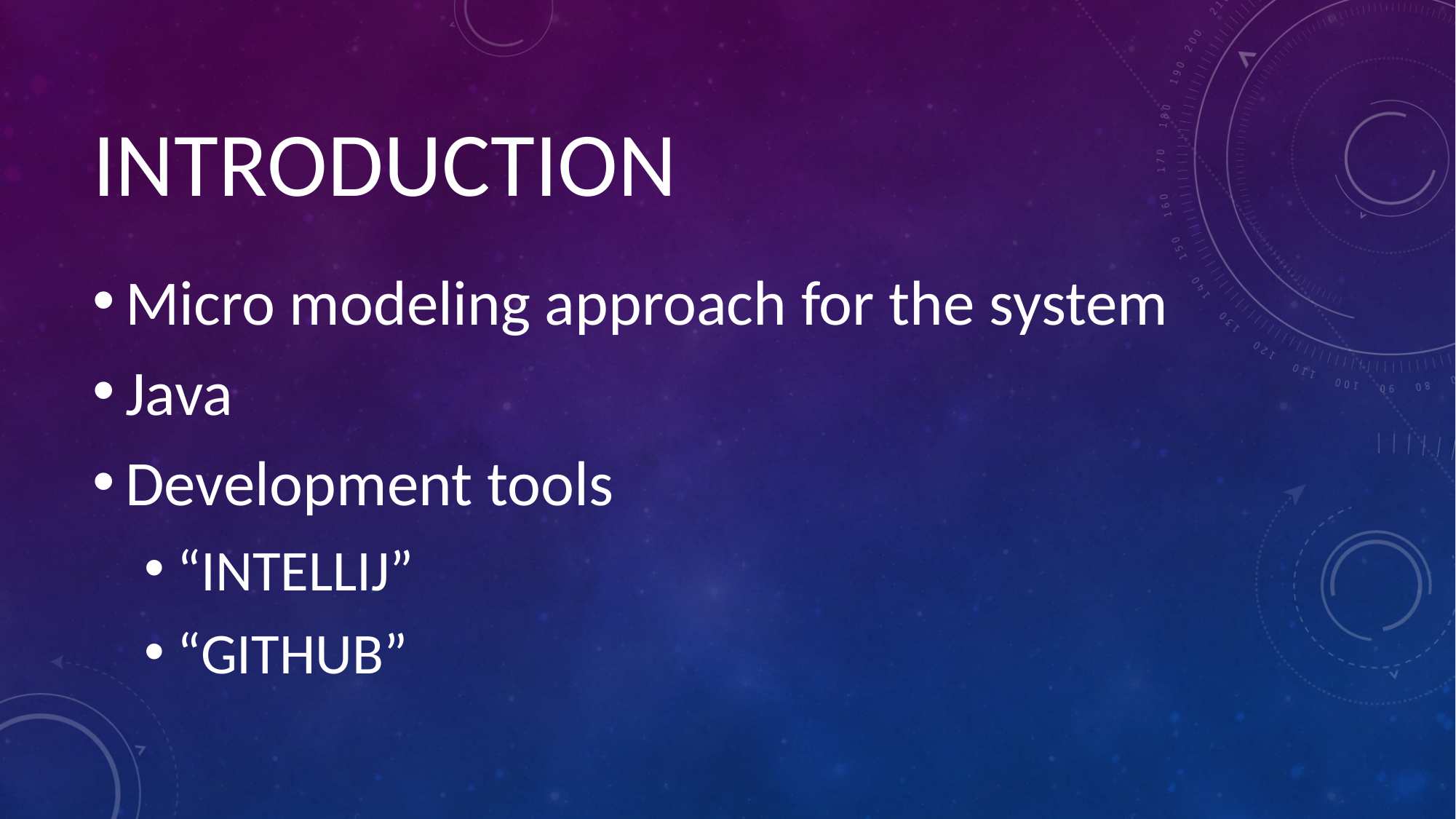

# introduction
Micro modeling approach for the system
Java
Development tools
“INTELLIJ”
“GITHUB”